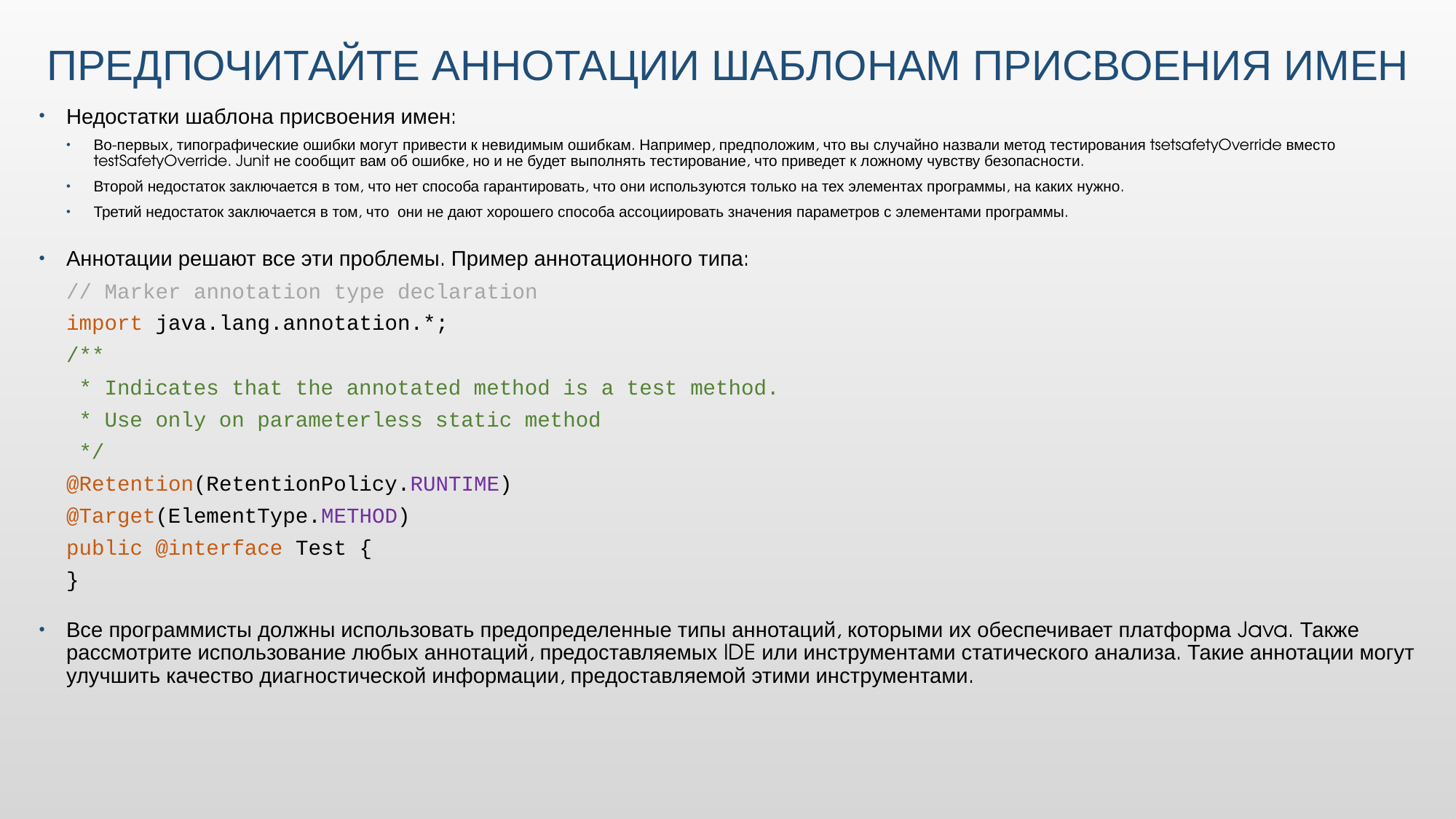

# Предпочитайте аннотации шаблонам присвоения имен
Недостатки шаблона присвоения имен:
Во-первых, типографические ошибки могут привести к невидимым ошибкам. Например, предположим, что вы случайно назвали метод тестирования tsetsafetyOverride вместо testSafetyOverride. Junit не сообщит вам об ошибке, но и не будет выполнять тестирование, что приведет к ложному чувству безопасности.
Второй недостаток заключается в том, что нет способа гарантировать, что они используются только на тех элементах программы, на каких нужно.
Третий недостаток заключается в том, что  они не дают хорошего способа ассоциировать значения параметров с элементами программы.
Аннотации решают все эти проблемы. Пример аннотационного типа:
// Marker annotation type declaration
import java.lang.annotation.*;
/**
 * Indicates that the annotated method is a test method.
 * Use only on parameterless static method
 */
@Retention(RetentionPolicy.RUNTIME)
@Target(ElementType.METHOD)
public @interface Test {
}
Все программисты должны использовать предопределенные типы аннотаций, которыми их обеспечивает платформа Java. Также рассмотрите использование любых аннотаций, предоставляемых IDE или инструментами статического анализа. Такие аннотации могут улучшить качество диагностической информации, предоставляемой этими инструментами.